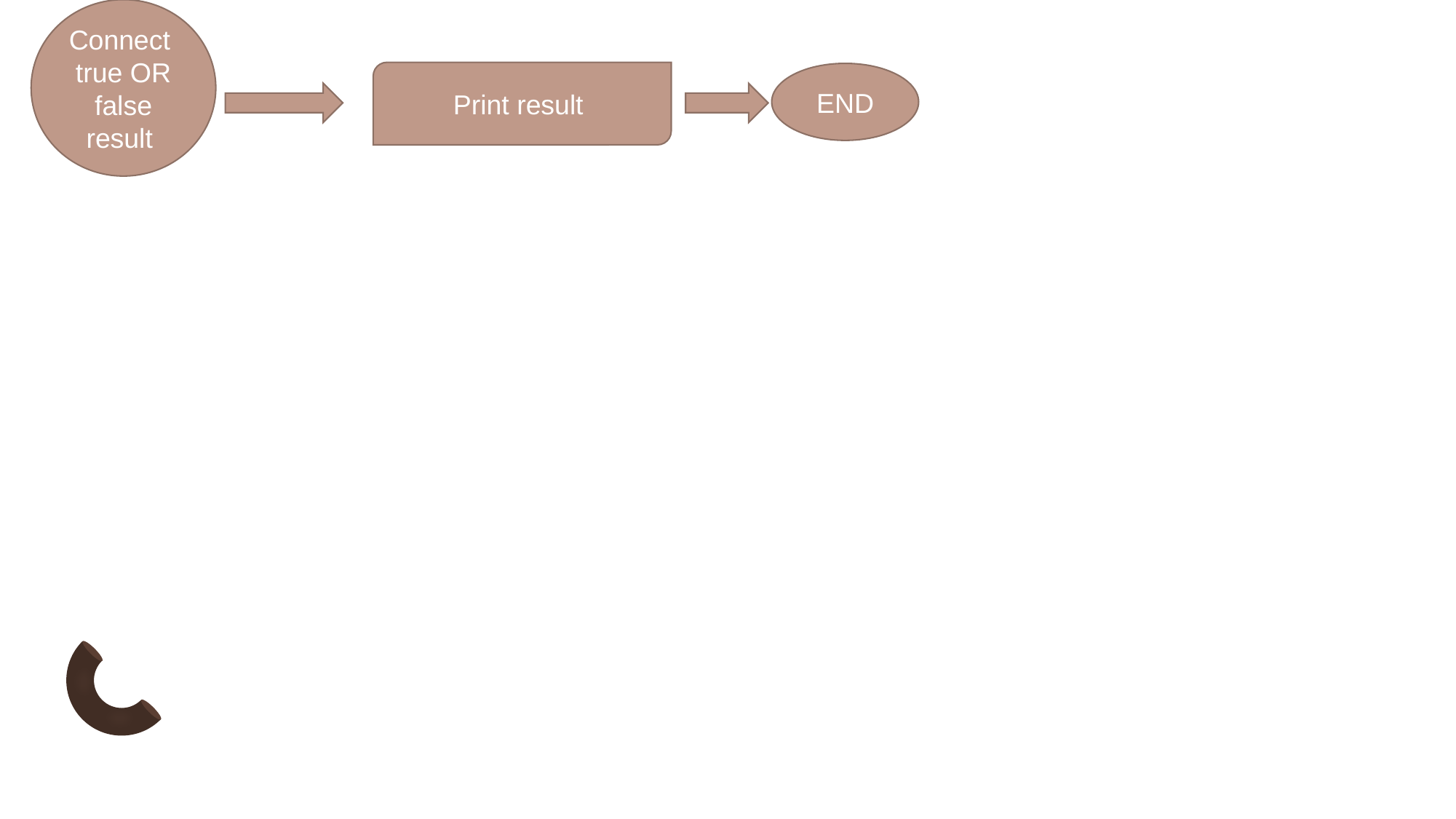

Connect true OR false result
Print result
END